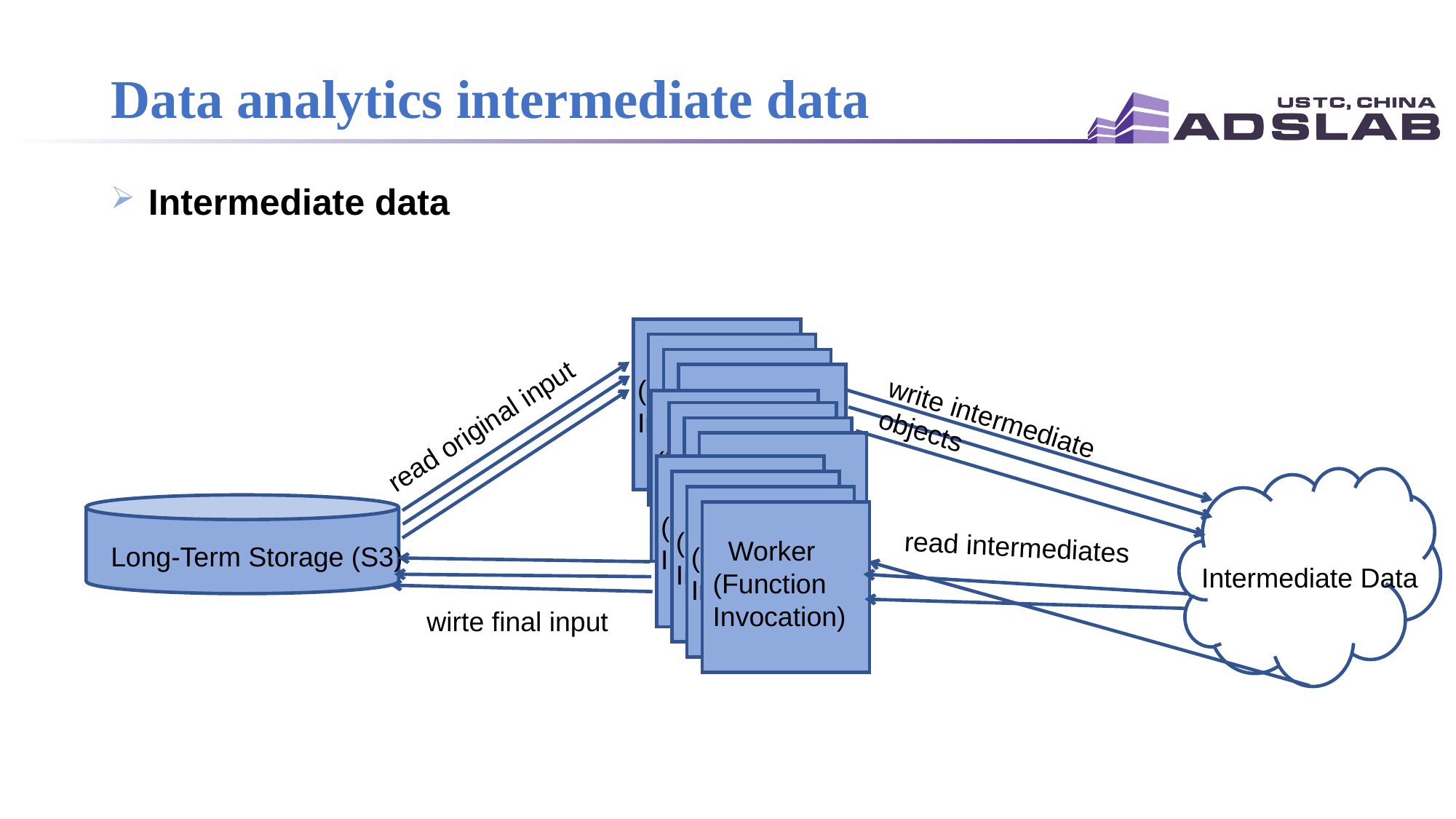

# Data analytics intermediate data
 Intermediate data

  Worker
(Function
Invocation)

  Worker
(Function
Invocation)

  Worker
(Function
Invocation)

  Worker
(Function
Invocation)
read original input

  Worker
(Function
Invocation)

  Worker
(Function
Invocation)
write intermediate  objects

  Worker
(Function
Invocation)

  Worker
(Function
Invocation)

  Worker
(Function
Invocation)

  Worker
(Function
Invocation)

  Worker
(Function
Invocation)

  Worker
(Function
Invocation)
read intermediates
Long-Term Storage (S3)
Intermediate Data
wirte final input